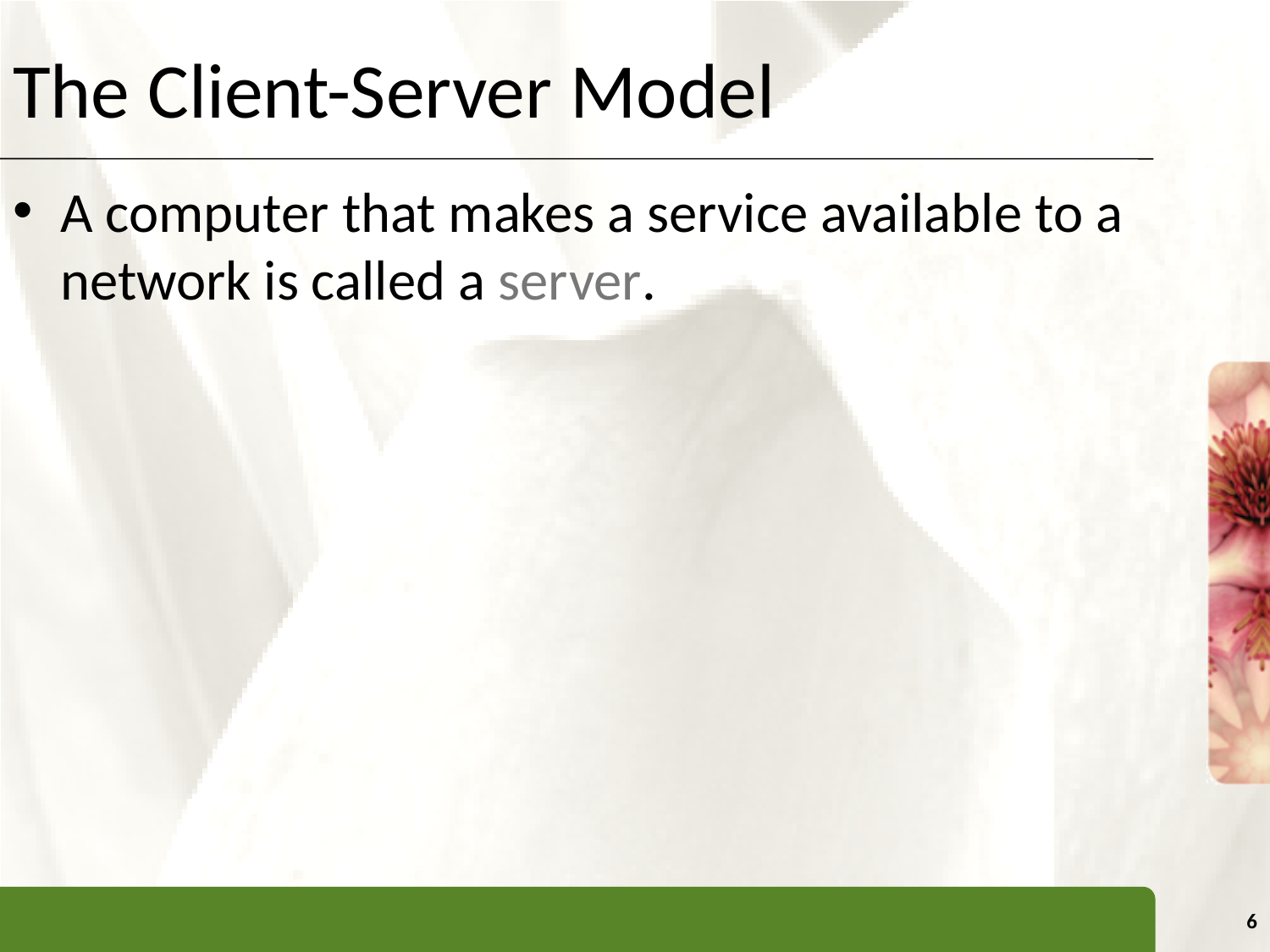

# The Client-Server Model
A computer that makes a service available to a network is called a server.

6